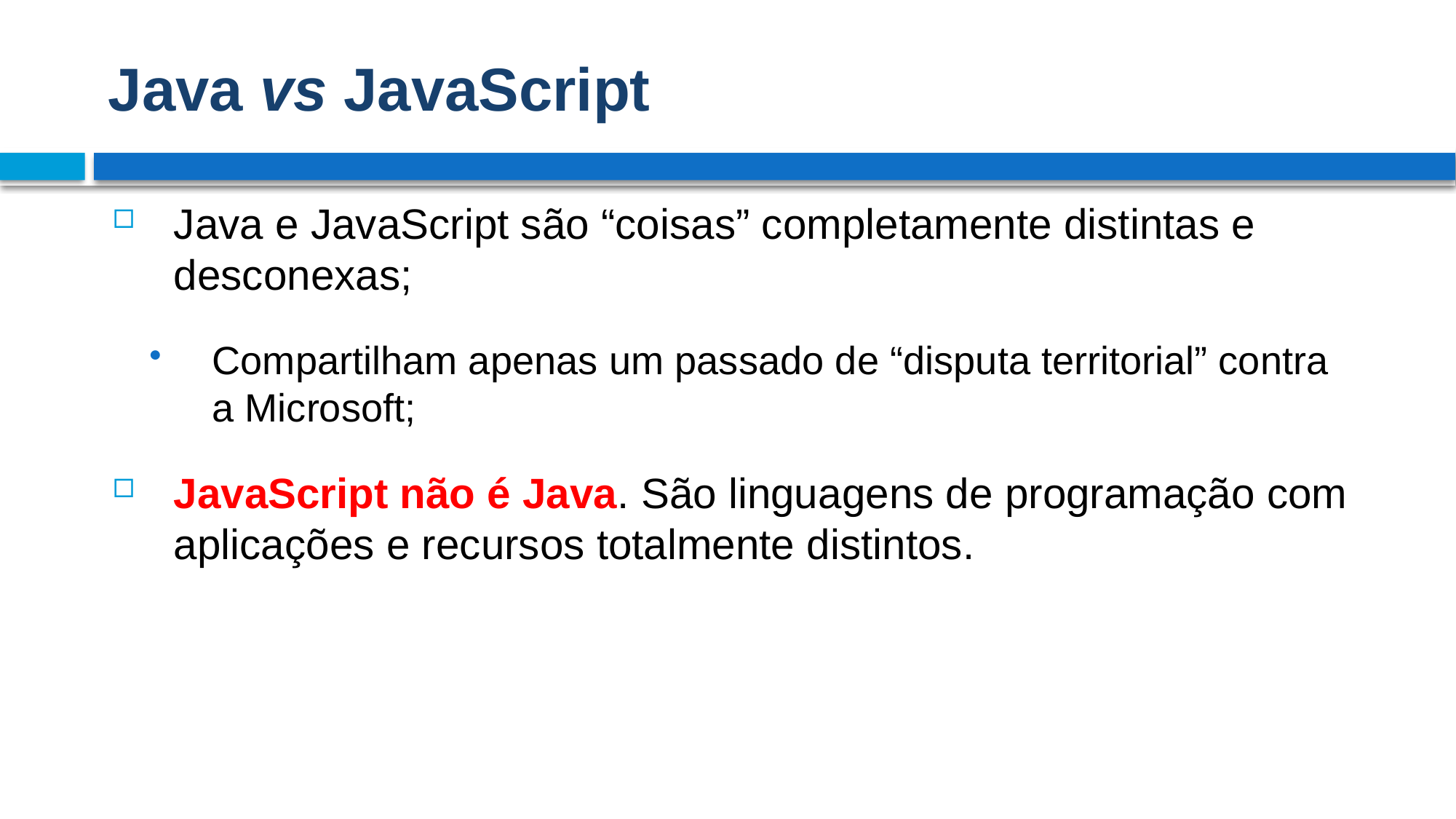

# Java vs JavaScript
8
Java e JavaScript são “coisas” completamente distintas e desconexas;
Compartilham apenas um passado de “disputa territorial” contra a Microsoft;
JavaScript não é Java. São linguagens de programação com aplicações e recursos totalmente distintos.